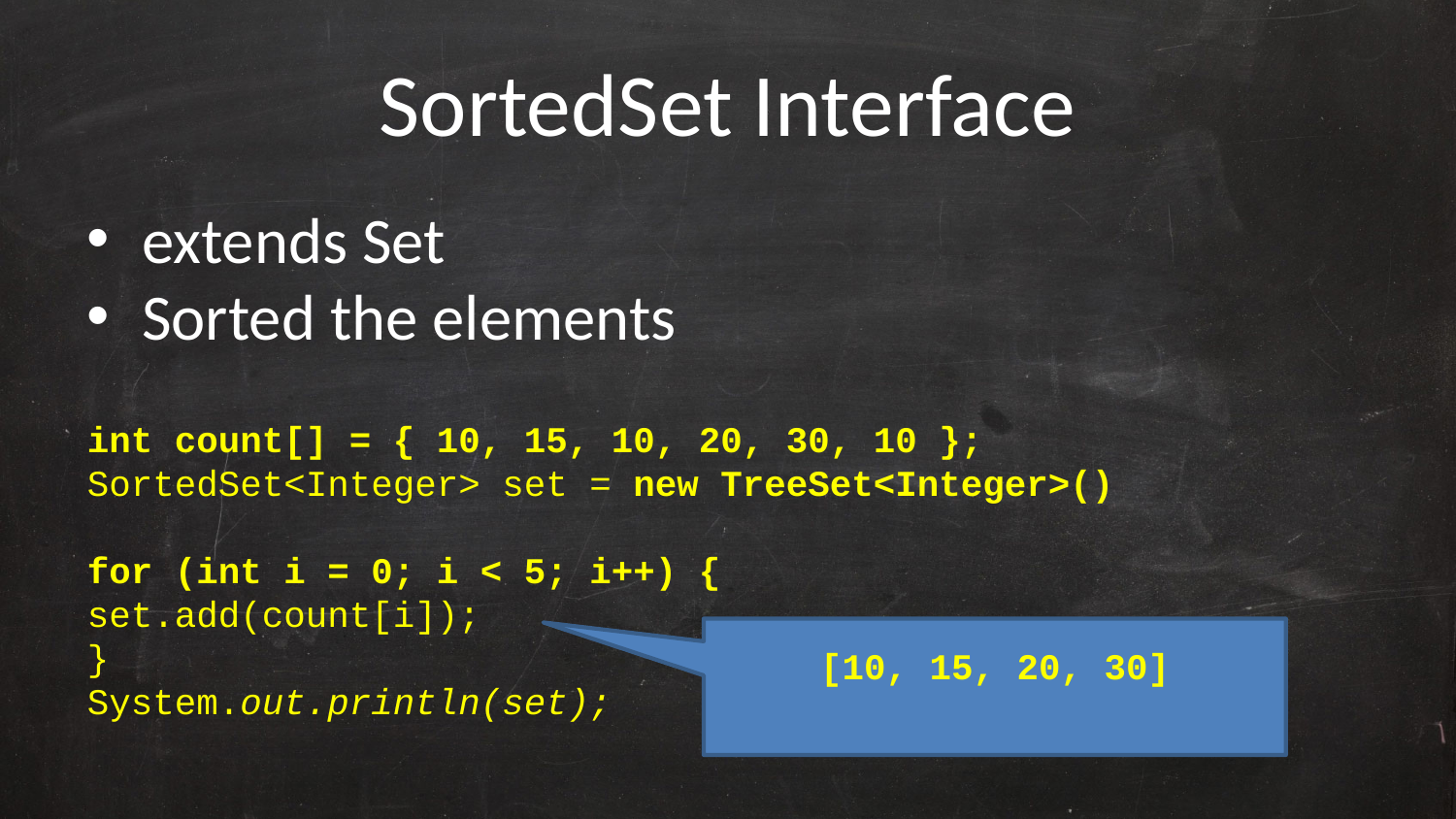

SortedSet Interface
extends Set
Sorted the elements

int count[] = { 10, 15, 10, 20, 30, 10 };
SortedSet<Integer> set = new TreeSet<Integer>()

for (int i = 0; i < 5; i++) {
set.add(count[i]);
}
System.out.println(set);
[10, 15, 20, 30]